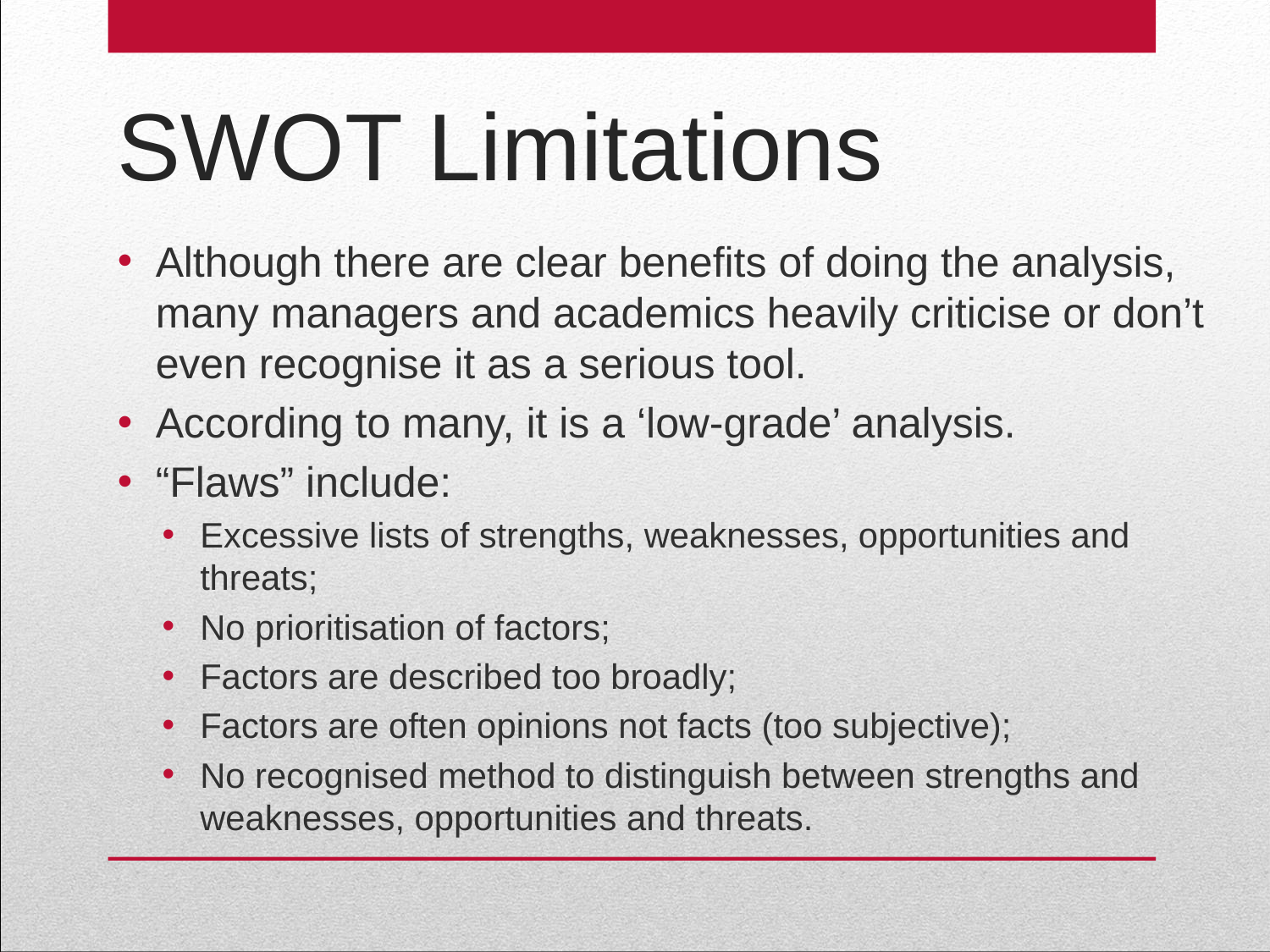

# SWOT Limitations
Although there are clear benefits of doing the analysis, many managers and academics heavily criticise or don’t even recognise it as a serious tool.
According to many, it is a ‘low-grade’ analysis.
“Flaws” include:
Excessive lists of strengths, weaknesses, opportunities and threats;
No prioritisation of factors;
Factors are described too broadly;
Factors are often opinions not facts (too subjective);
No recognised method to distinguish between strengths and weaknesses, opportunities and threats.